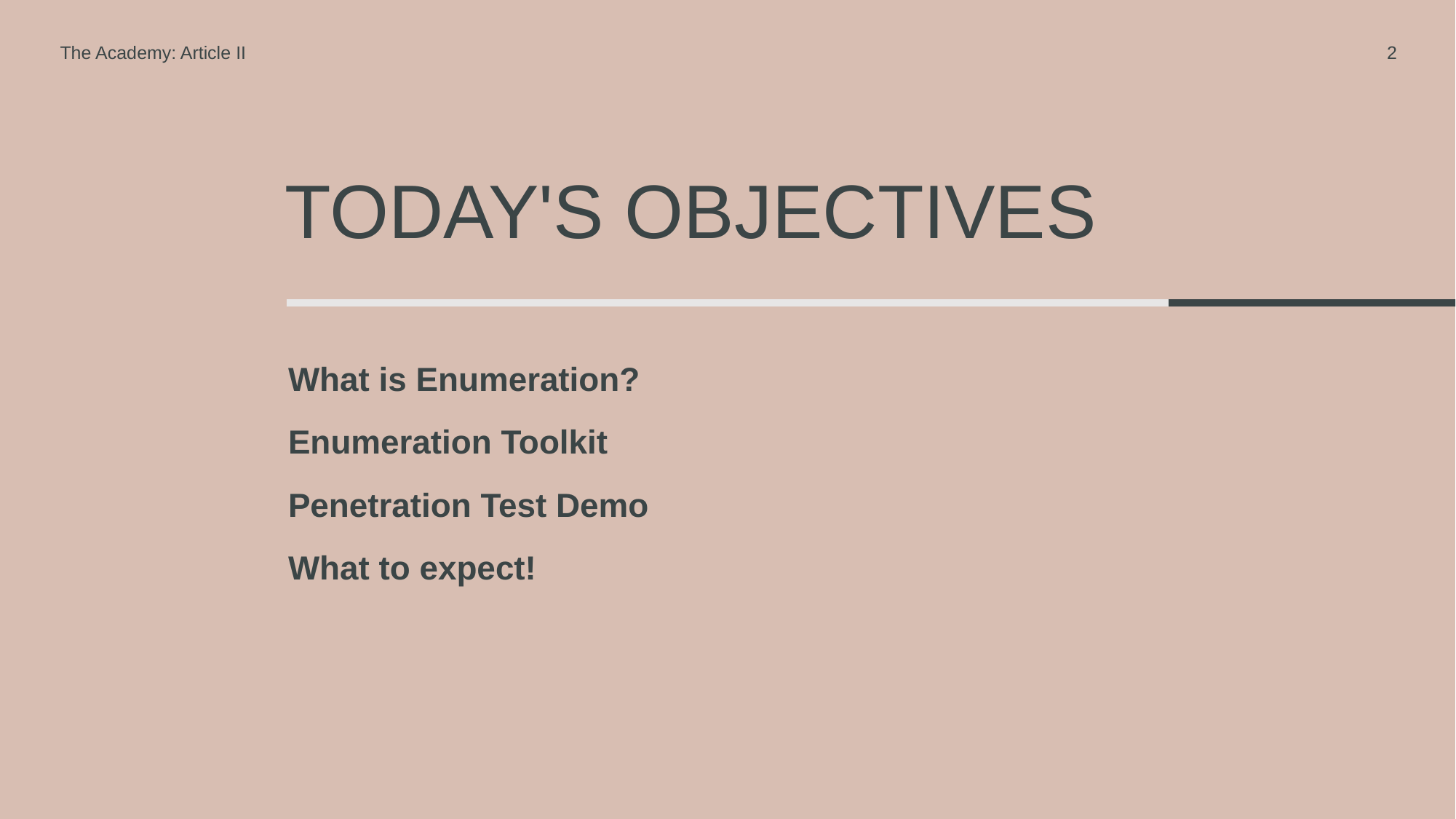

The Academy: Article II
2
# Today's objectives
What is Enumeration?
Enumeration Toolkit
Penetration Test Demo
What to expect!